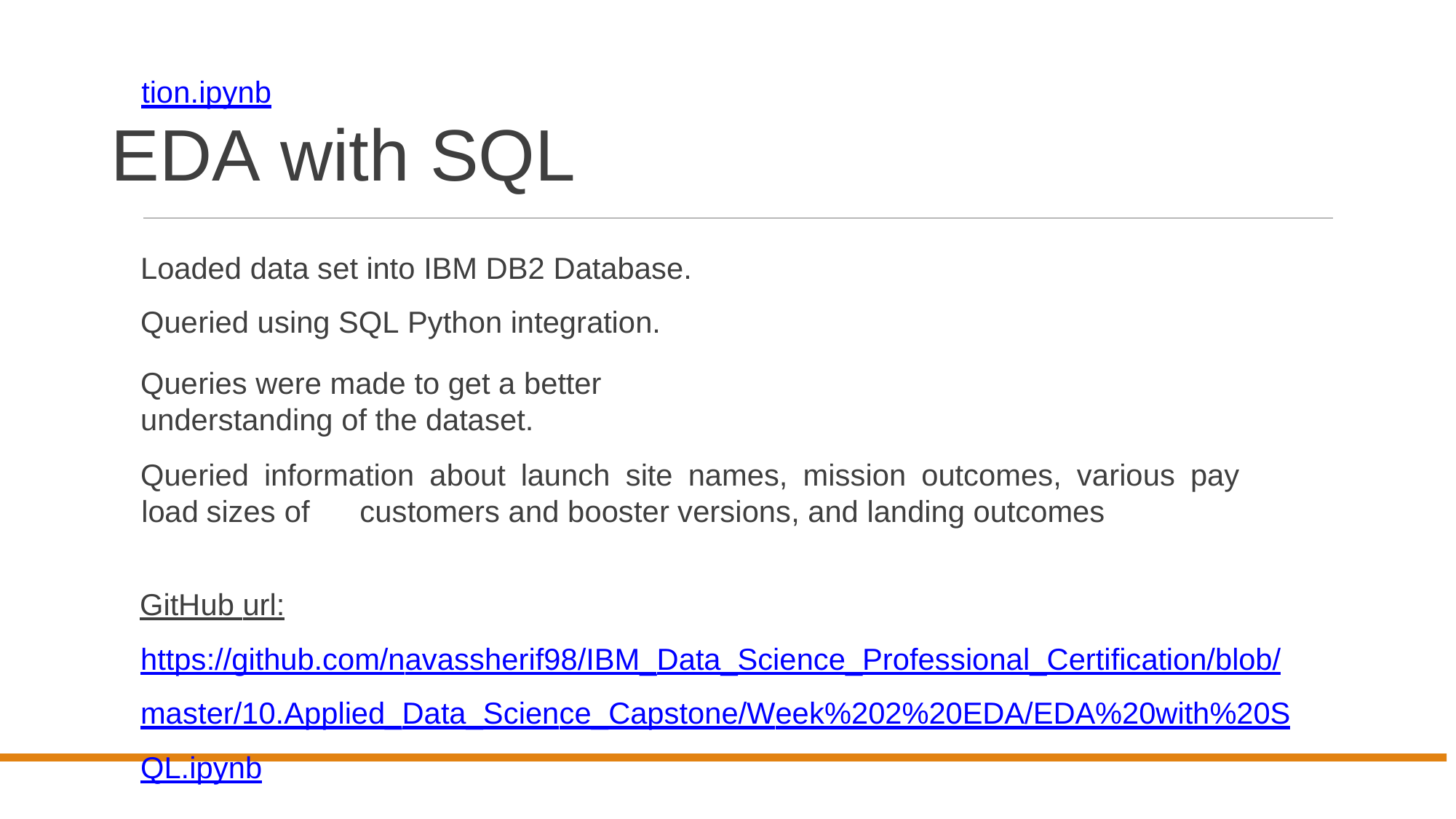

# tion.ipynb
EDA with SQL

Loaded data set into IBM DB2 Database. Queried using SQL Python integration.
Queries were made to get a better understanding of the dataset.
Queried  information  about  launch  site  names,  mission  outcomes,  various  pay  load sizes of	customers and booster versions, and landing outcomes

GitHub url: https://github.com/navassherif98/IBM_Data_Science_Professional_Certification/blob/ master/10.Applied_Data_Science_Capstone/Week%202%20EDA/EDA%20with%20S QL.ipynb